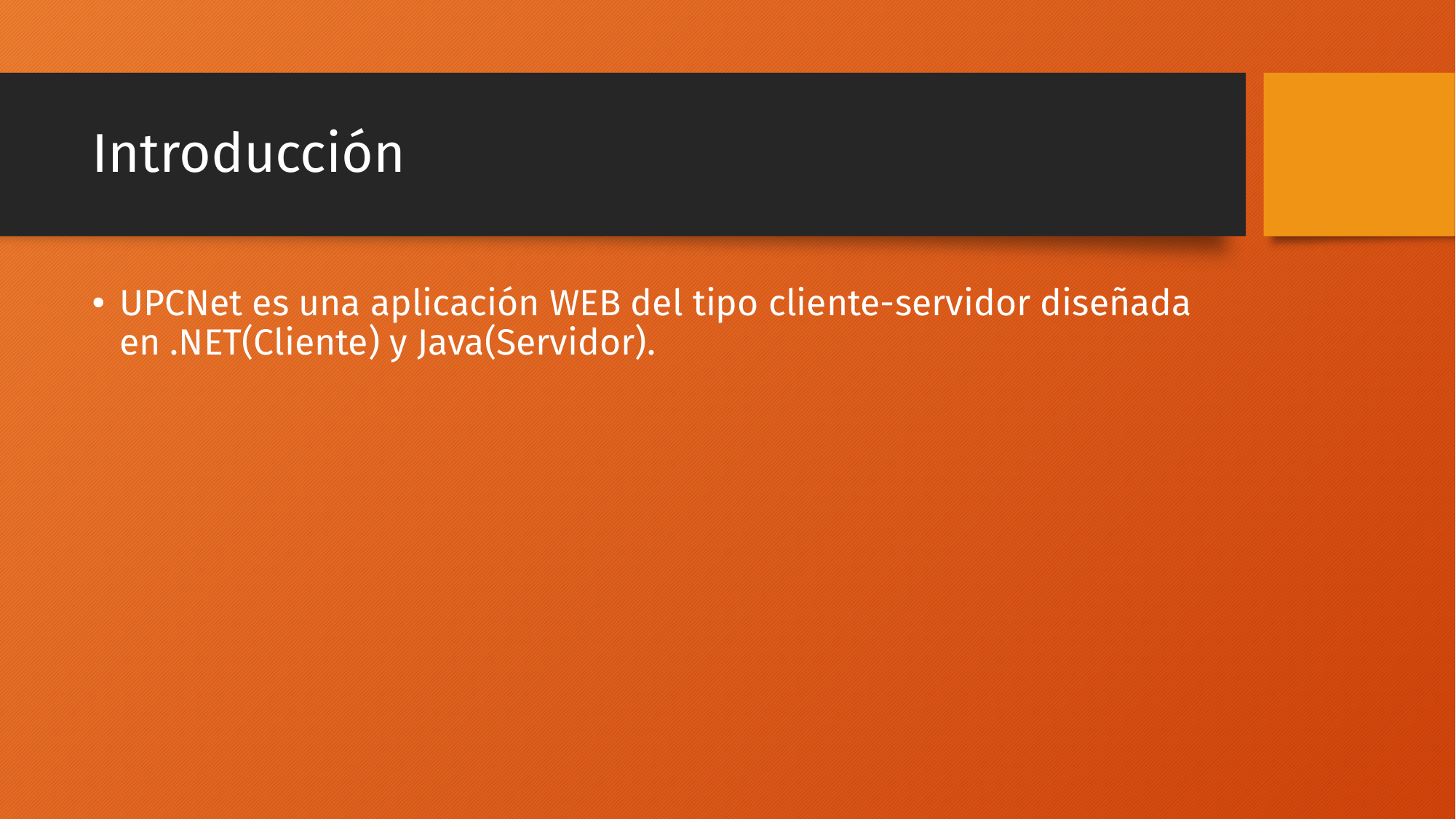

# Introducción
UPCNet es una aplicación WEB del tipo cliente-servidor diseñada en .NET(Cliente) y Java(Servidor).